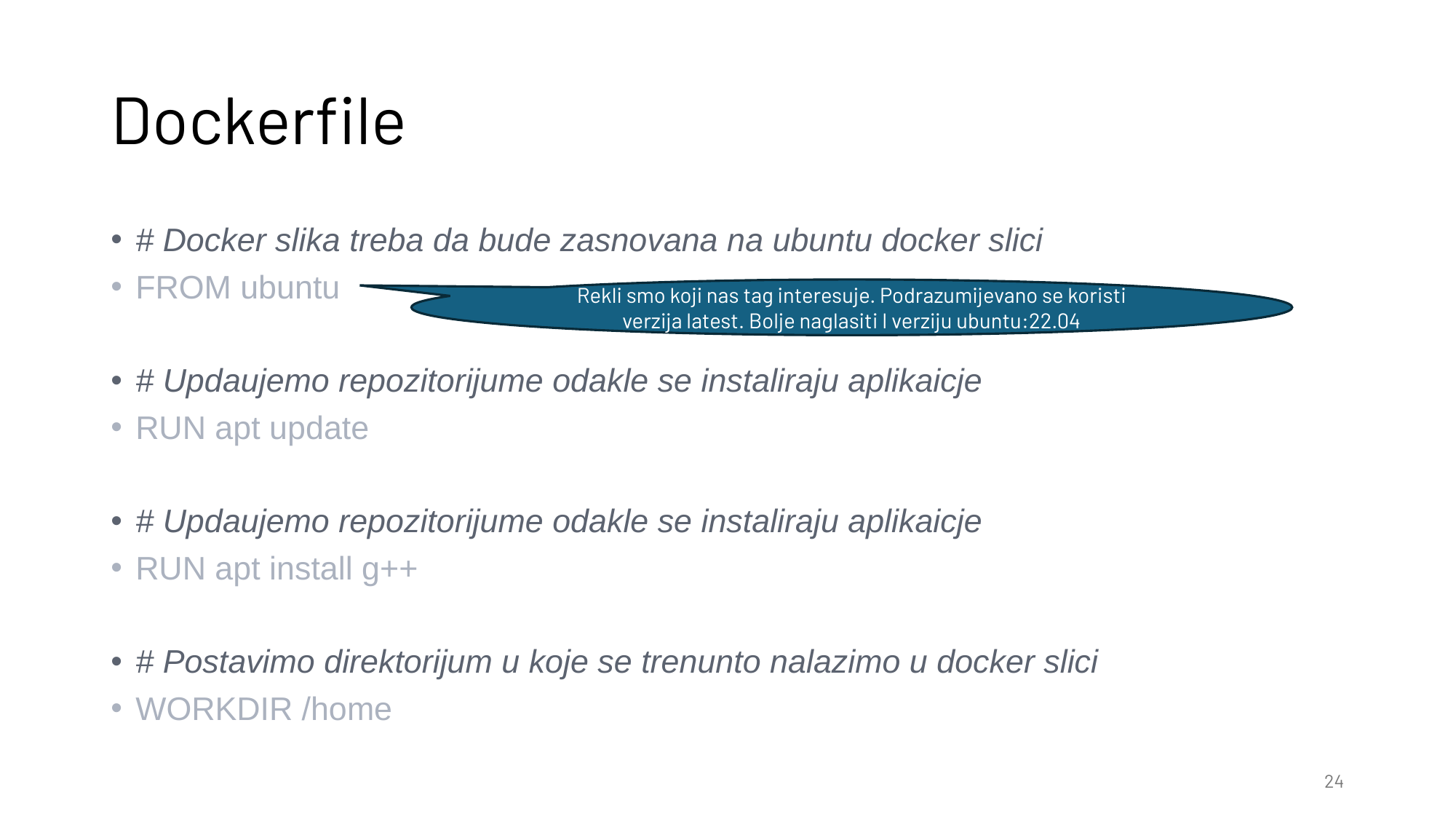

# Dockerfile
# Docker slika treba da bude zasnovana na ubuntu docker slici
FROM ubuntu

# Updaujemo repozitorijume odakle se instaliraju aplikaicje
RUN apt update

# Updaujemo repozitorijume odakle se instaliraju aplikaicje
RUN apt install g++

# Postavimo direktorijum u koje se trenunto nalazimo u docker slici
WORKDIR /home

Rekli smo koji nas tag interesuje. Podrazumijevano se koristi verzija latest. Bolje naglasiti I verziju ubuntu:22.04
24